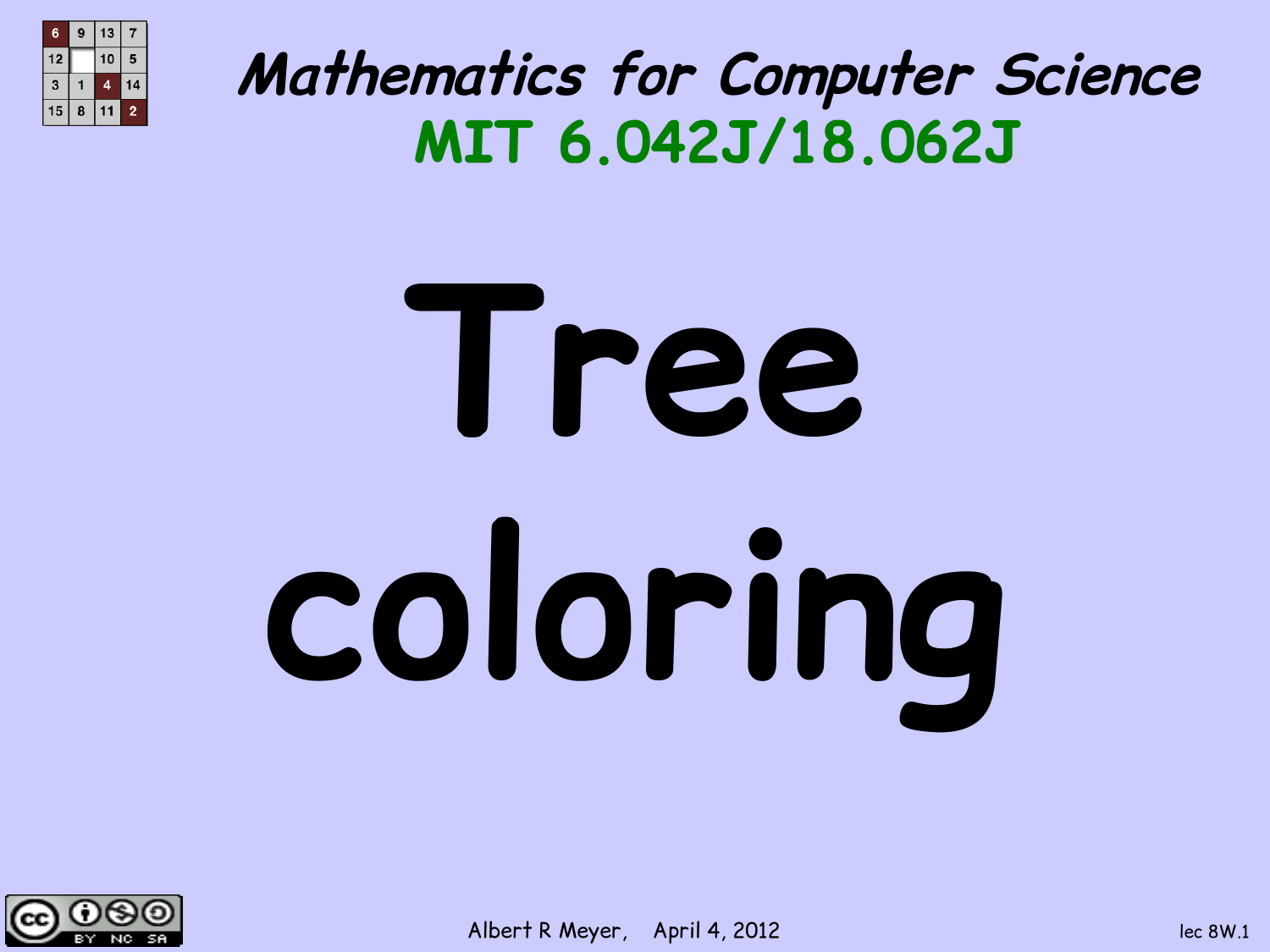

Mathematics for Computer Science
MIT 6.042J/18.062J
Tree
coloring
lec 8W.1